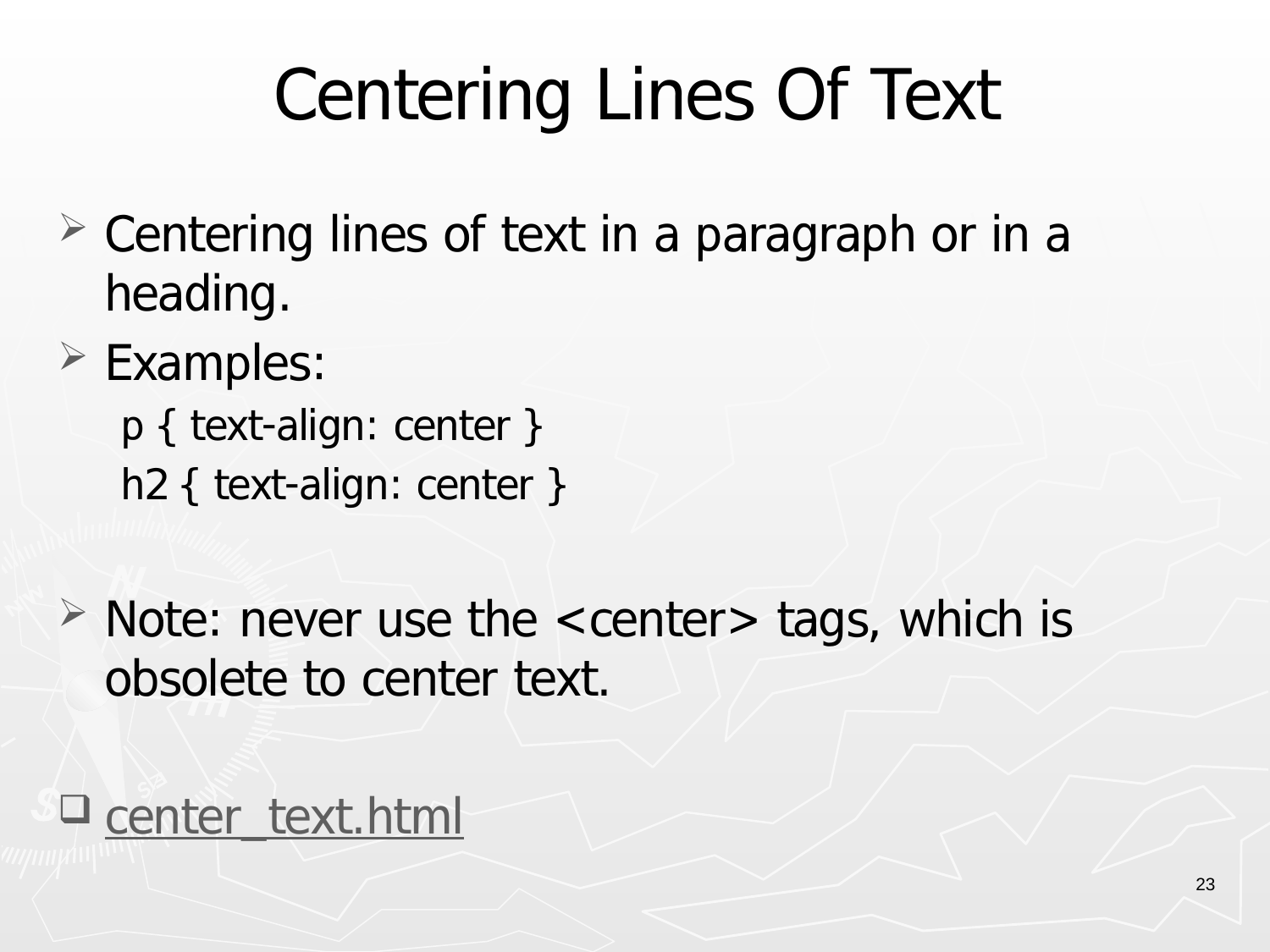

# Centering Lines Of Text
Centering lines of text in a paragraph or in a heading.
Examples:
p { text-align: center }
h2 { text-align: center }

Note: never use the <center> tags, which is obsolete to center text.

center_text.html

23